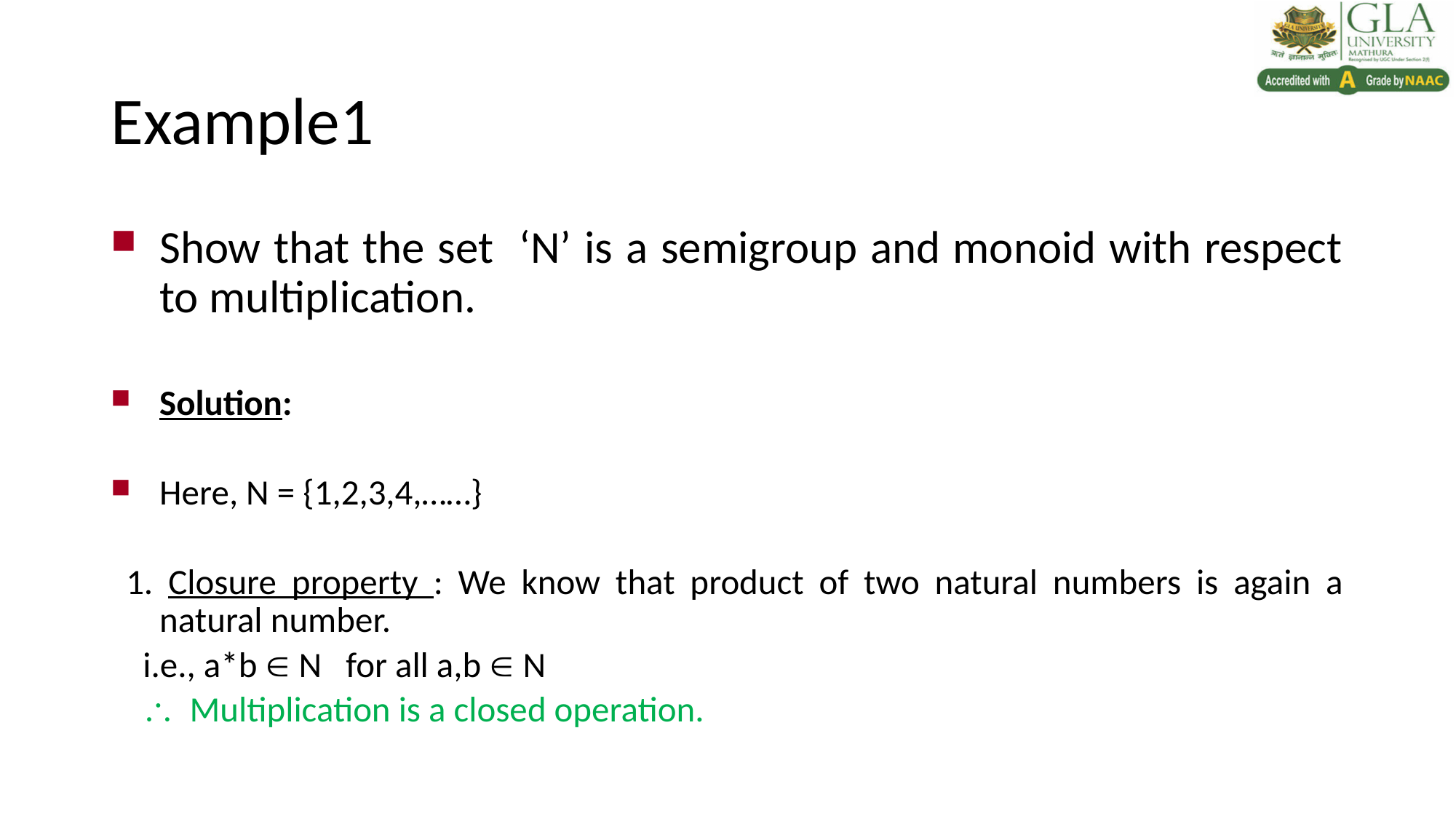

# Example1
Show that the set  ‘N’ is a semigroup and monoid with respect to multiplication.

Solution:

Here, N = {1,2,3,4,……}

 1. Closure property : We know that product of two natural numbers is again a natural number.
    i.e., a*b ∈ N   for all a,b ∈ N
    ∴  Multiplication is a closed operation.